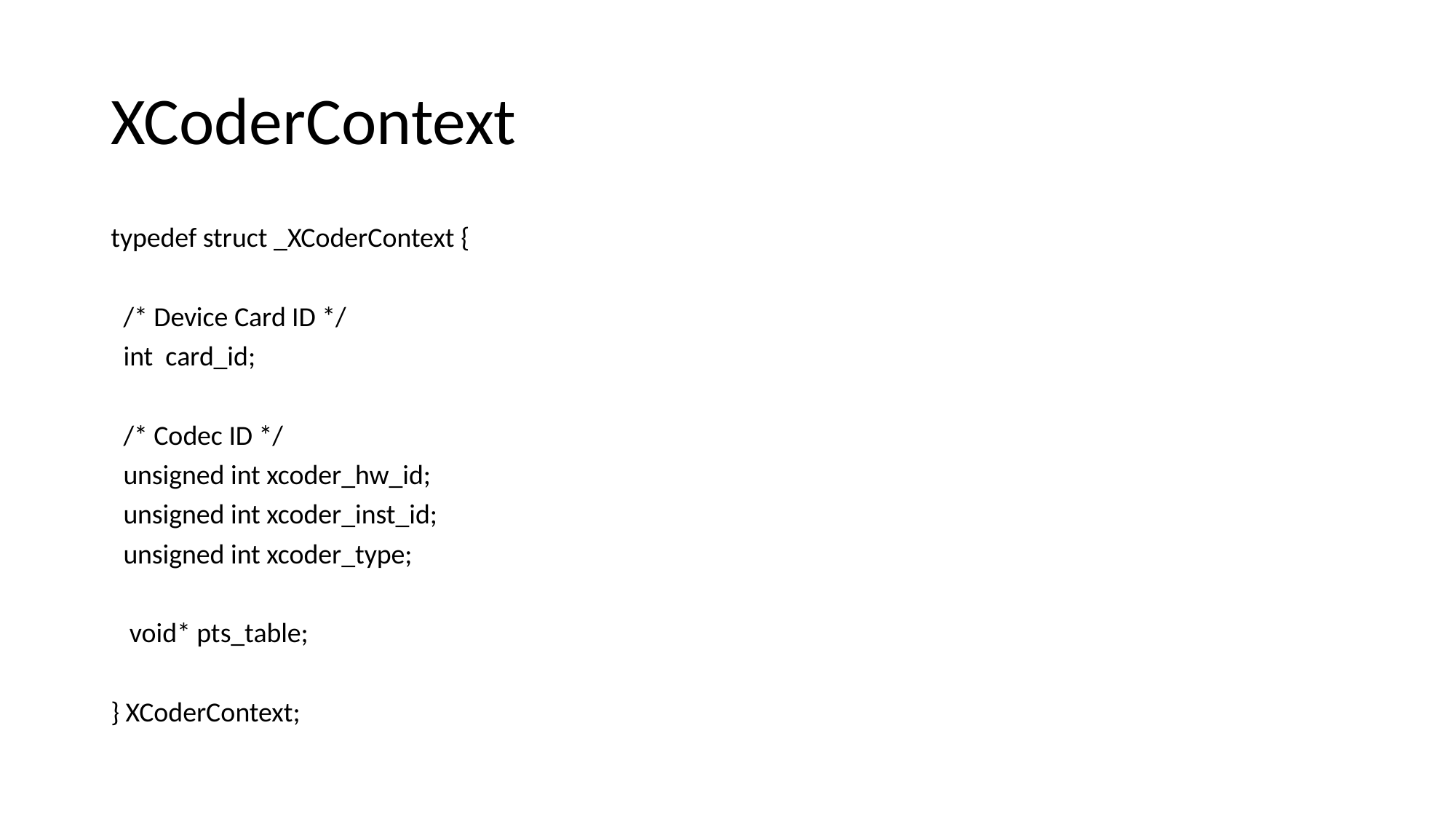

# XCoderContext
typedef struct _XCoderContext {

  /* Device Card ID */
  int  card_id;

  /* Codec ID */
  unsigned int xcoder_hw_id;
  unsigned int xcoder_inst_id;
  unsigned int xcoder_type;

   void* pts_table;

} XCoderContext;